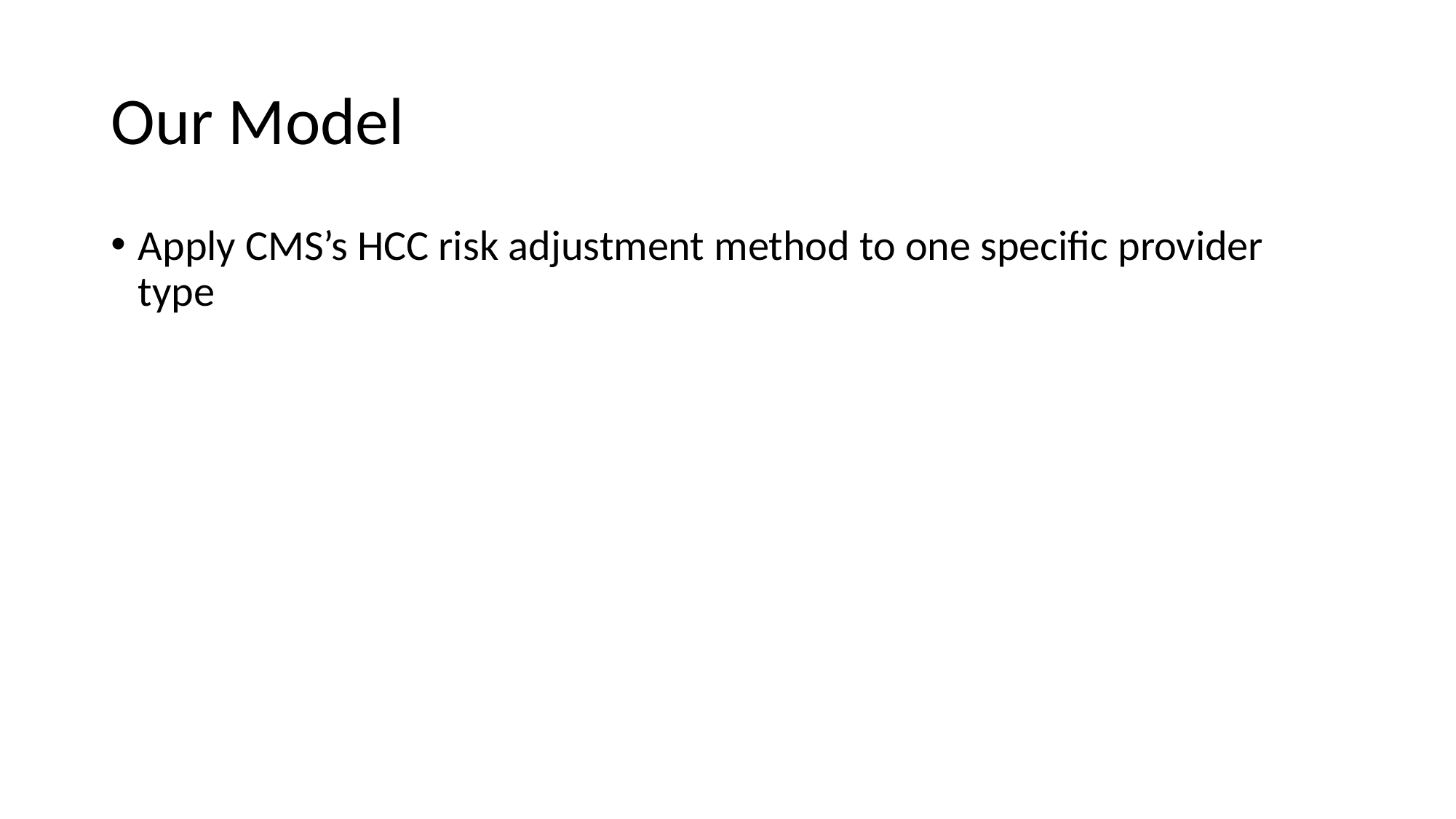

# Our Model
Apply CMS’s HCC risk adjustment method to one specific provider type